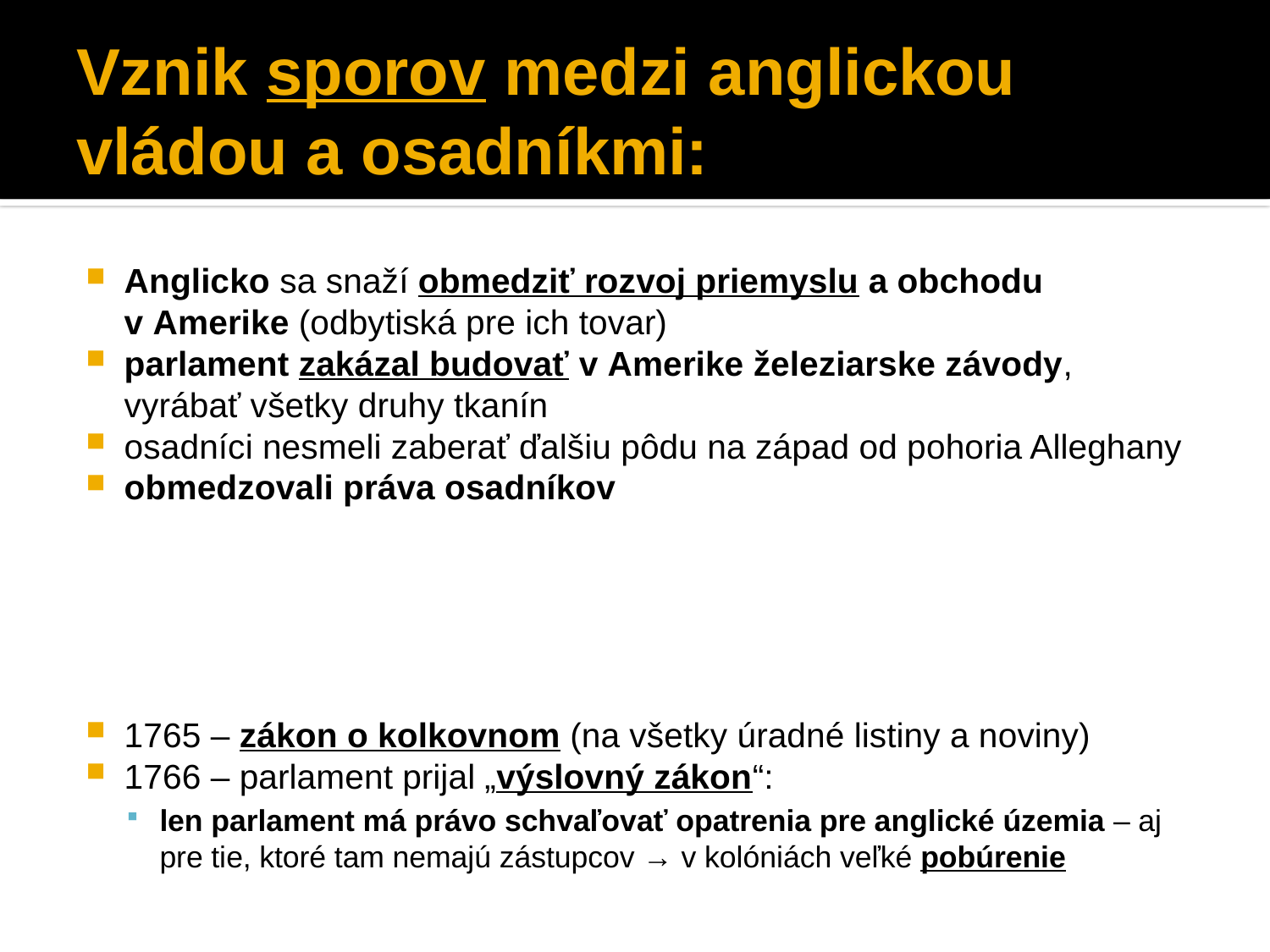

# Vznik sporov medzi anglickou vládou a osadníkmi:
Anglicko sa snaží obmedziť rozvoj priemyslu a obchodu v Amerike (odbytiská pre ich tovar)
parlament zakázal budovať v Amerike železiarske závody, vyrábať všetky druhy tkanín
osadníci nesmeli zaberať ďalšiu pôdu na západ od pohoria Alleghany
obmedzovali práva osadníkov

1765 – zákon o kolkovnom (na všetky úradné listiny a noviny)
1766 – parlament prijal „výslovný zákon“:
len parlament má právo schvaľovať opatrenia pre anglické územia – aj pre tie, ktoré tam nemajú zástupcov → v kolóniách veľké pobúrenie